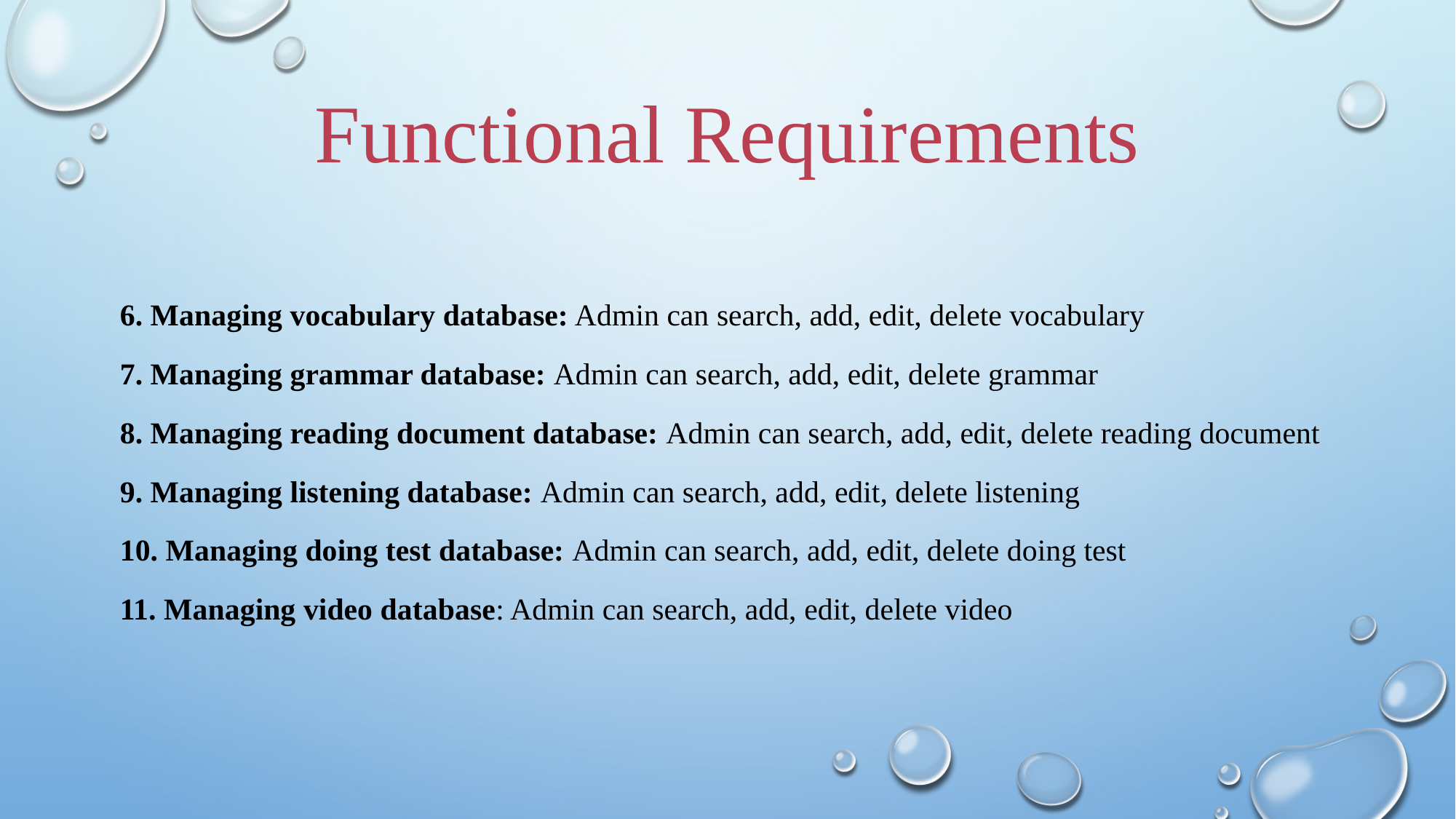

# Functional Requirements
6. Managing vocabulary database: Admin can search, add, edit, delete vocabulary
7. Managing grammar database: Admin can search, add, edit, delete grammar
8. Managing reading document database: Admin can search, add, edit, delete reading document
9. Managing listening database: Admin can search, add, edit, delete listening
10. Managing doing test database: Admin can search, add, edit, delete doing test
11. Managing video database: Admin can search, add, edit, delete video